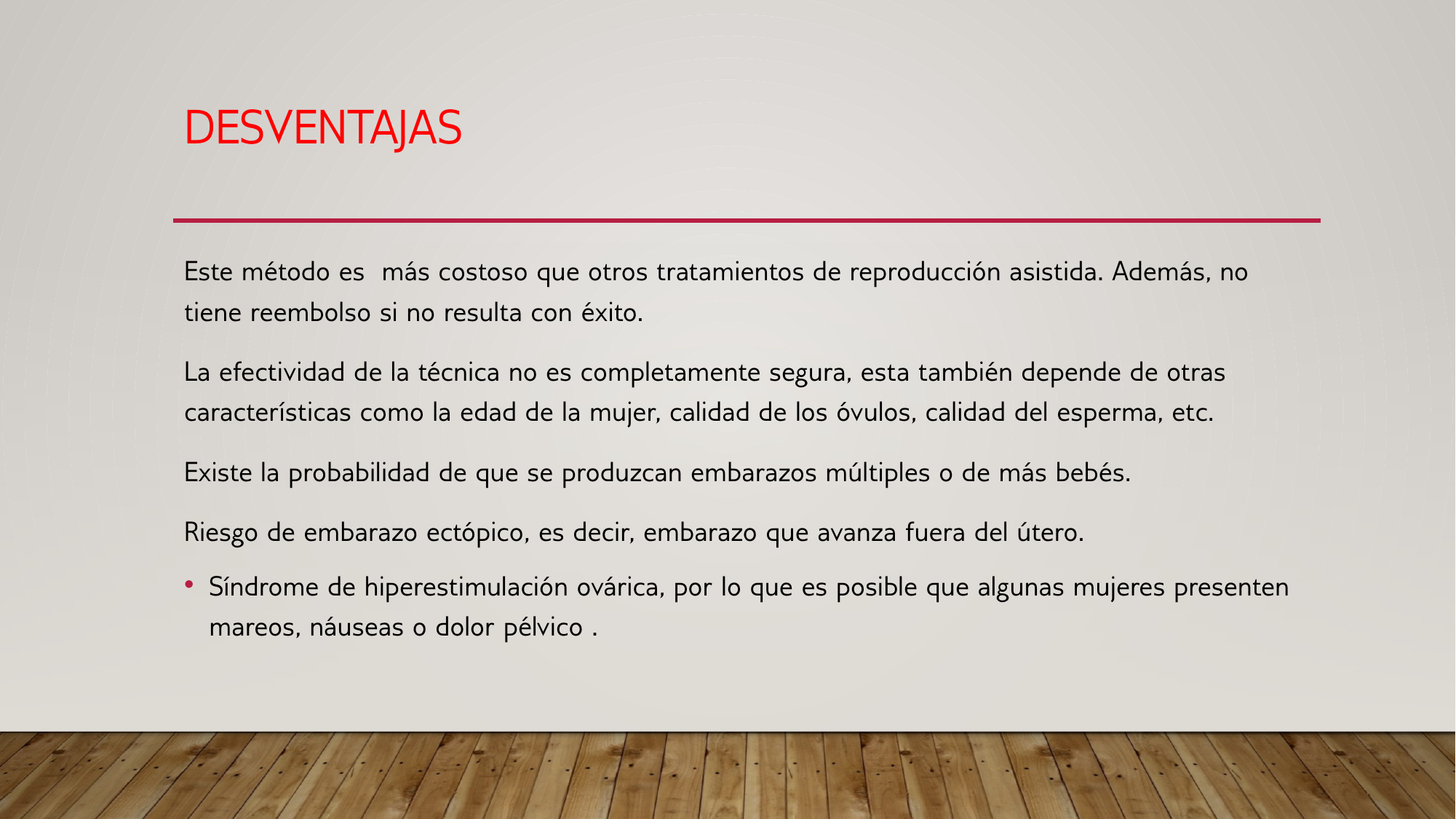

# Desventajas
Este método es  más costoso que otros tratamientos de reproducción asistida. Además, no tiene reembolso si no resulta con éxito.
La efectividad de la técnica no es completamente segura, esta también depende de otras características como la edad de la mujer, calidad de los óvulos, calidad del esperma, etc.
Existe la probabilidad de que se produzcan embarazos múltiples o de más bebés.
Riesgo de embarazo ectópico, es decir, embarazo que avanza fuera del útero.
Síndrome de hiperestimulación ovárica, por lo que es posible que algunas mujeres presenten mareos, náuseas o dolor pélvico .